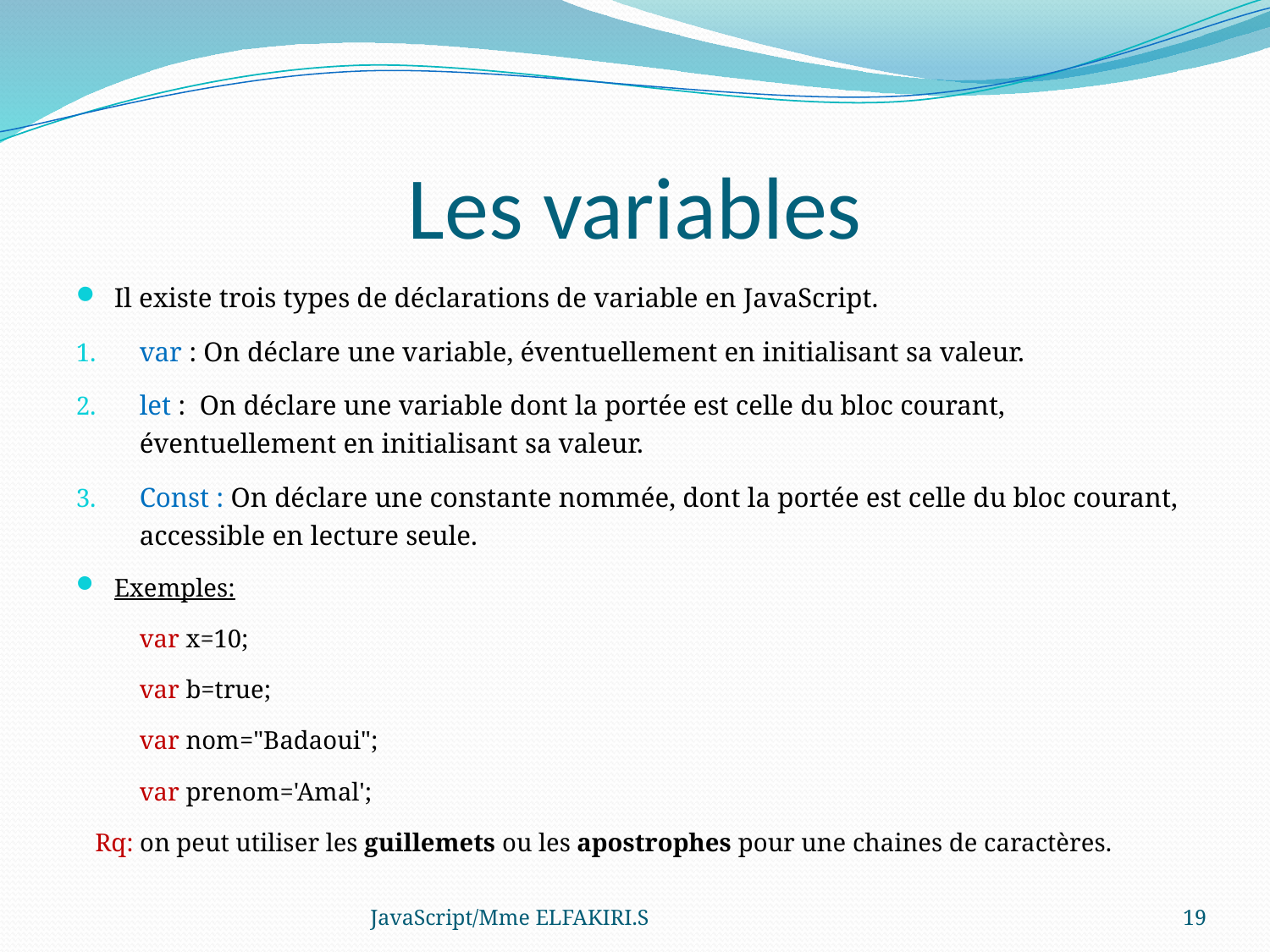

# Les variables
Il existe trois types de déclarations de variable en JavaScript.
var : On déclare une variable, éventuellement en initialisant sa valeur.
let :  On déclare une variable dont la portée est celle du bloc courant, éventuellement en initialisant sa valeur.
Const : On déclare une constante nommée, dont la portée est celle du bloc courant, accessible en lecture seule.
Exemples:
       var x=10;
       var b=true;
       var nom="Badaoui";
       var prenom='Amal';
Rq: on peut utiliser les guillemets ou les apostrophes pour une chaines de caractères.

JavaScript/Mme ELFAKIRI.S
19